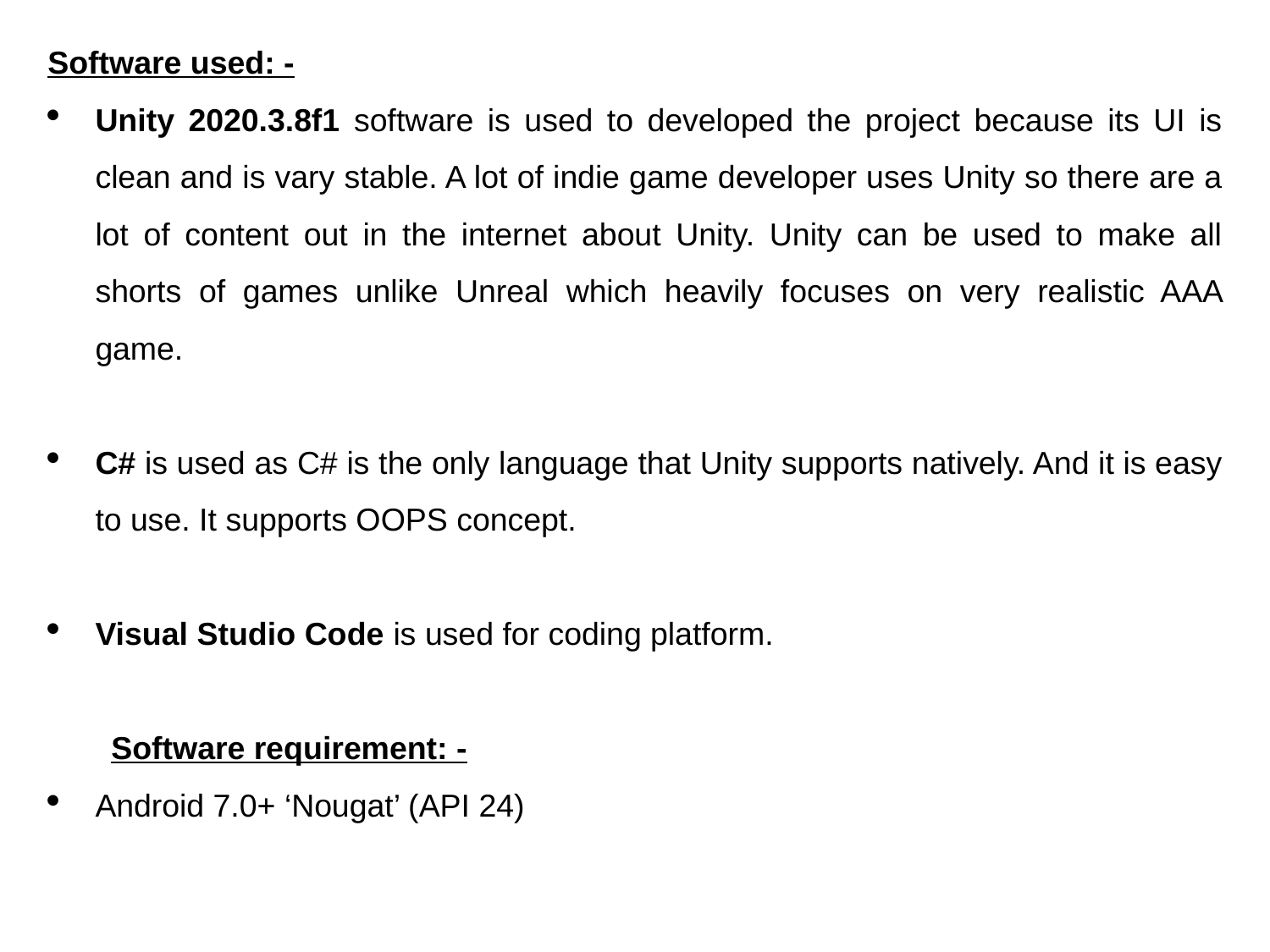

Software used: -
Unity 2020.3.8f1 software is used to developed the project because its UI is clean and is vary stable. A lot of indie game developer uses Unity so there are a lot of content out in the internet about Unity. Unity can be used to make all shorts of games unlike Unreal which heavily focuses on very realistic AAA game.

C# is used as C# is the only language that Unity supports natively. And it is easy to use. It supports OOPS concept.

Visual Studio Code is used for coding platform.

Software requirement: -
Android 7.0+ ‘Nougat’ (API 24)

#